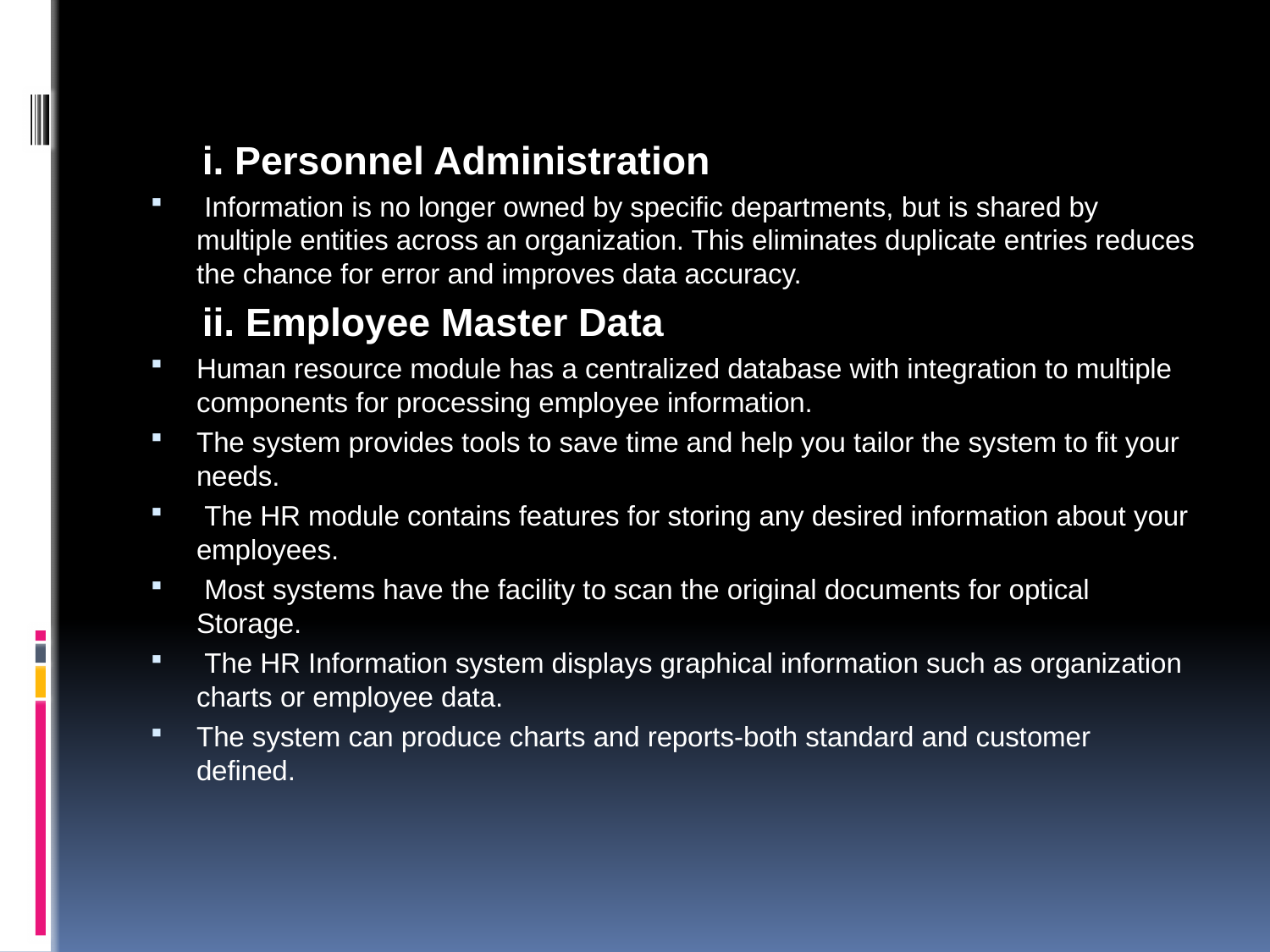

i. Personnel Administration
 Information is no longer owned by specific departments, but is shared by multiple entities across an organization. This eliminates duplicate entries reduces the chance for error and improves data accuracy.
ii. Employee Master Data
Human resource module has a centralized database with integration to multiple components for processing employee information.
The system provides tools to save time and help you tailor the system to fit your needs.
 The HR module contains features for storing any desired information about your employees.
 Most systems have the facility to scan the original documents for optical Storage.
 The HR Information system displays graphical information such as organization charts or employee data.
The system can produce charts and reports-both standard and customer defined.